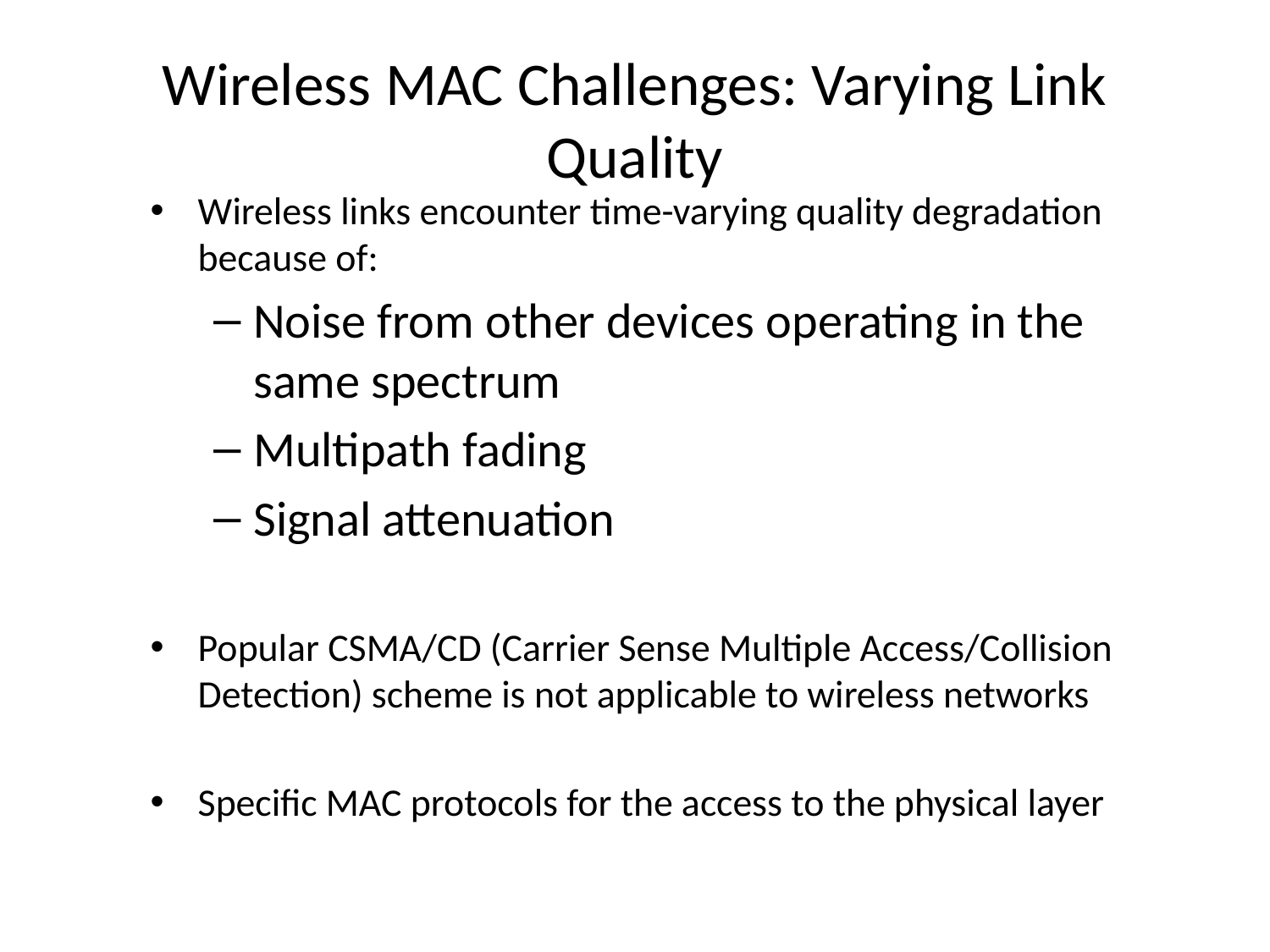

# Wireless MAC Challenges: Varying Link Quality
Wireless links encounter time-varying quality degradation because of:
Noise from other devices operating in the same spectrum
Multipath fading
Signal attenuation

Popular CSMA/CD (Carrier Sense Multiple Access/Collision Detection) scheme is not applicable to wireless networks

Specific MAC protocols for the access to the physical layer